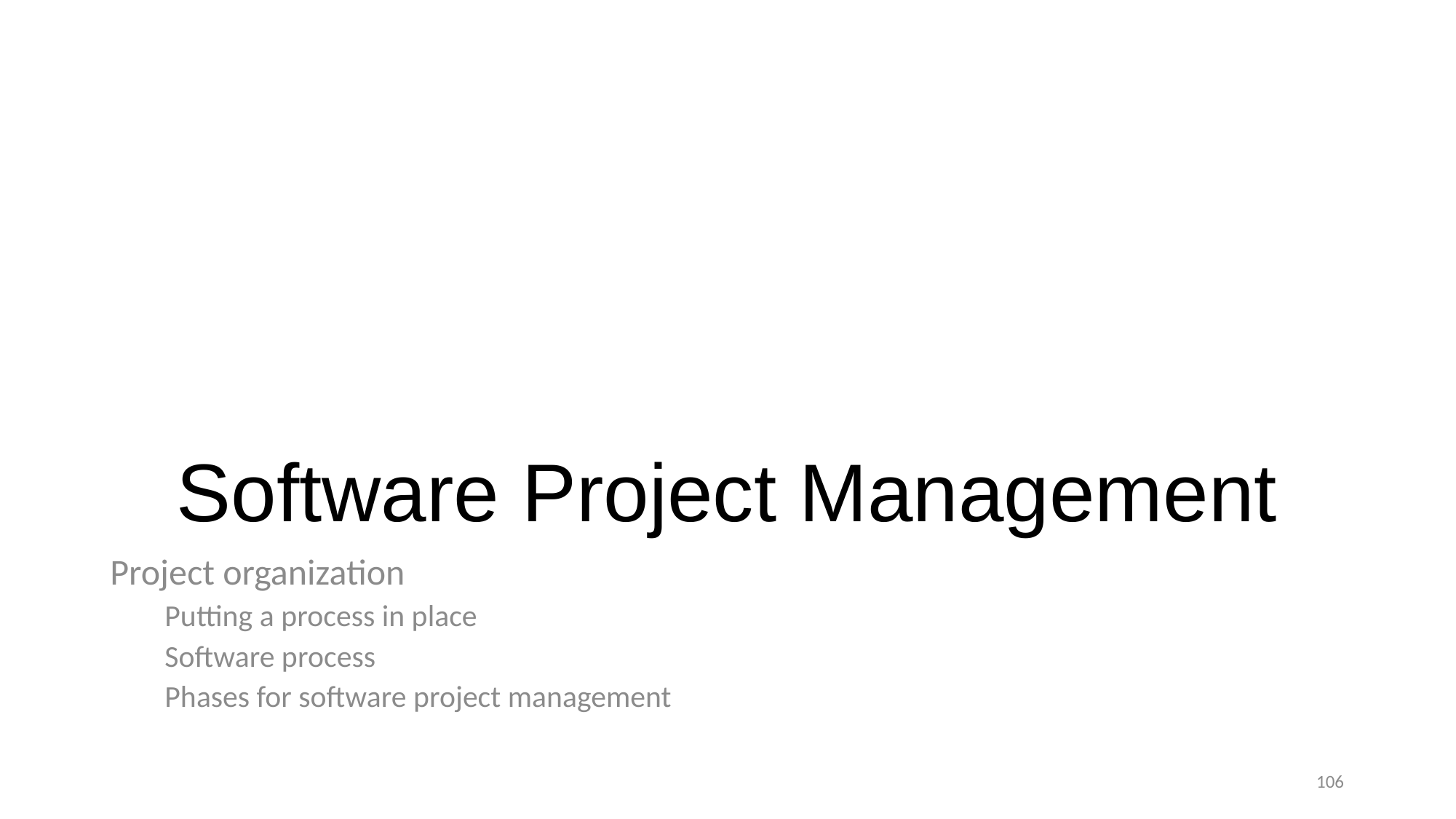

# Software Project Management
Project organization
Putting a process in place
Software process
Phases for software project management

106